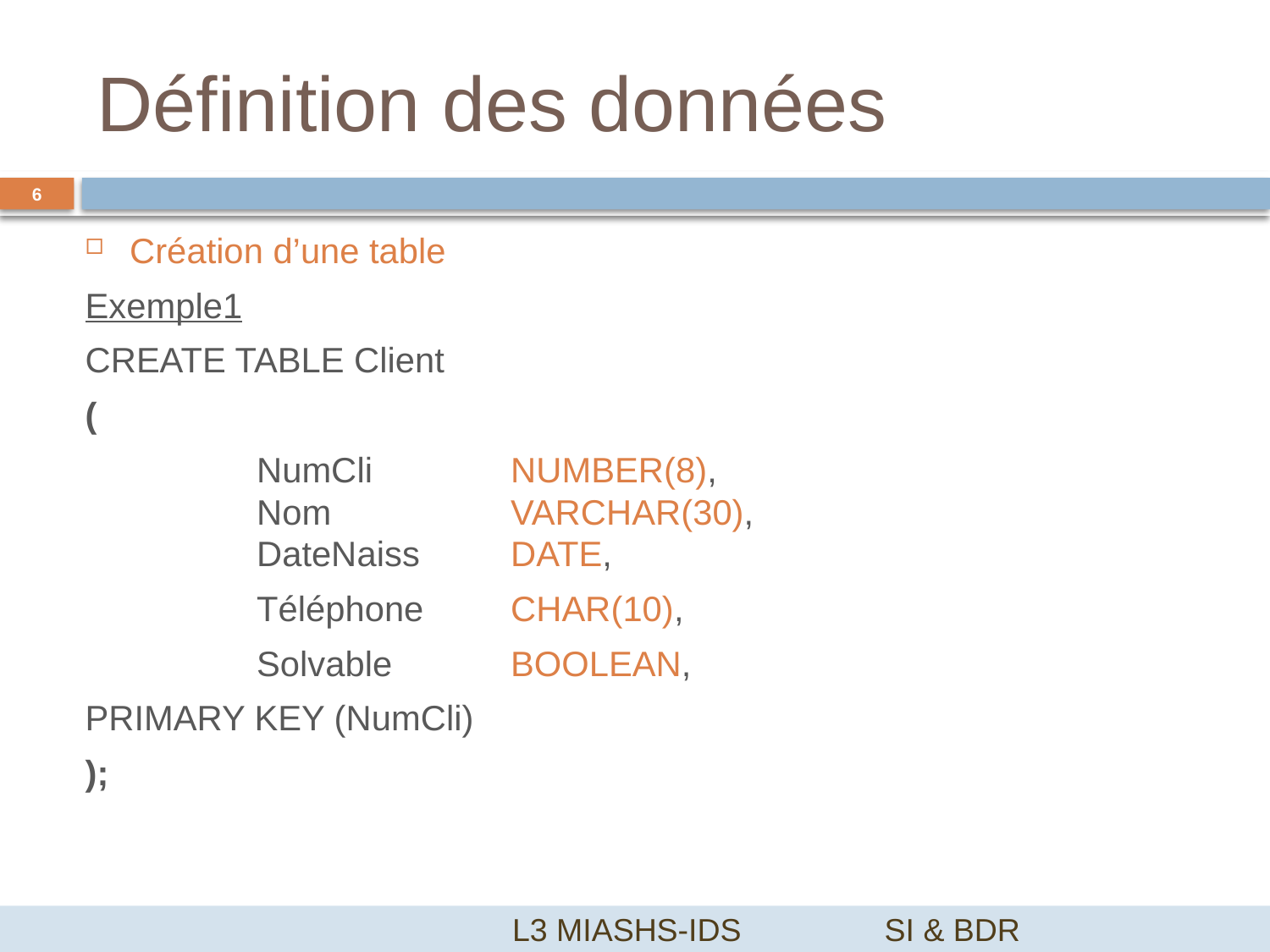

# Définition des données
6
Création d’une table
Exemple1
CREATE TABLE Client
(
		NumCli 		NUMBER(8),
	Nom     		VARCHAR(30),
	DateNaiss 	DATE,
		Téléphone 	CHAR(10),
		Solvable 	BOOLEAN,
PRIMARY KEY (NumCli)
);

		 L3 MIASHS-IDS		SI & BDR